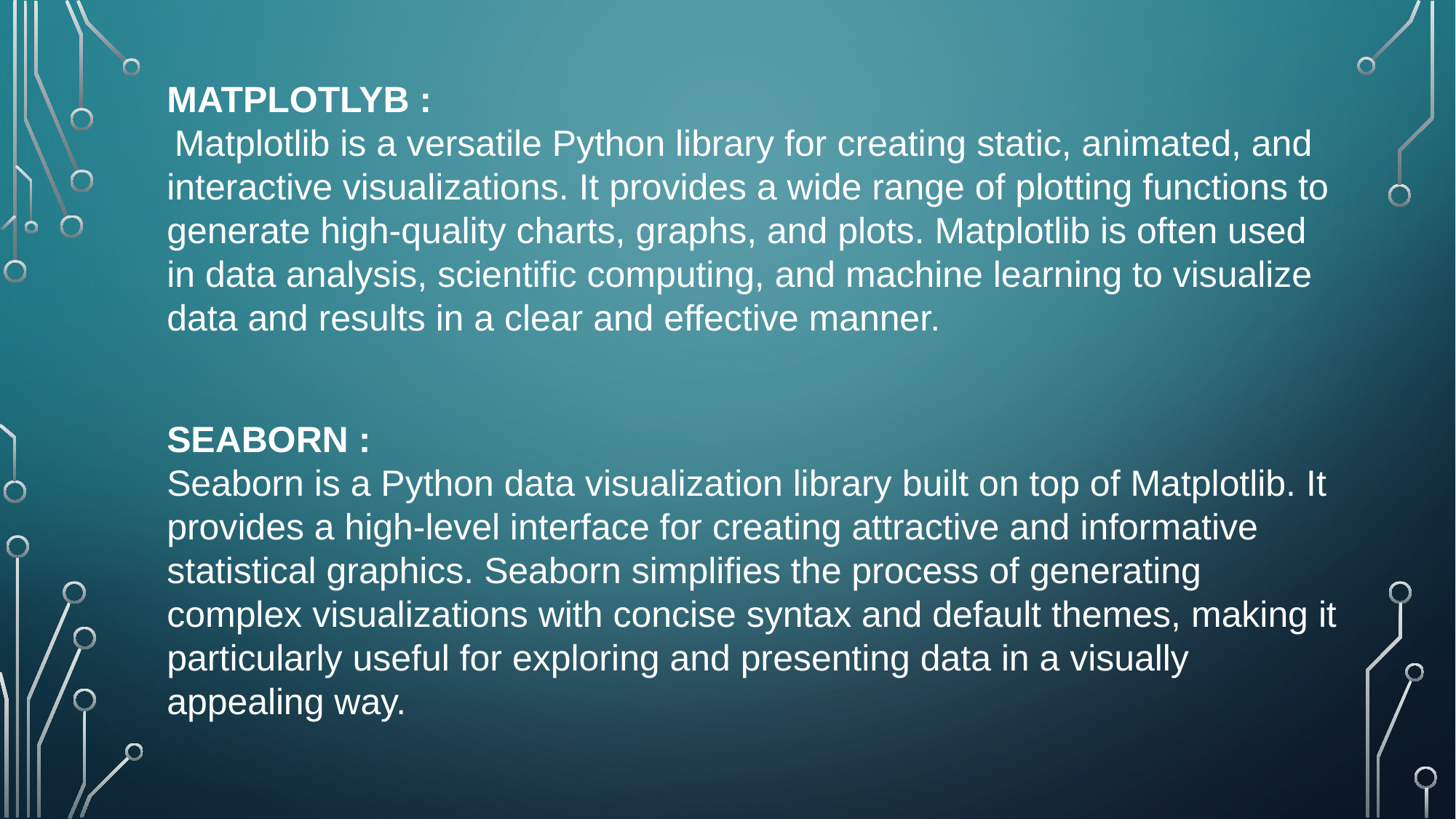

MATPLOTLYB :
 Matplotlib is a versatile Python library for creating static, animated, and interactive visualizations. It provides a wide range of plotting functions to generate high-quality charts, graphs, and plots. Matplotlib is often used in data analysis, scientific computing, and machine learning to visualize data and results in a clear and effective manner.
SEABORN :
Seaborn is a Python data visualization library built on top of Matplotlib. It provides a high-level interface for creating attractive and informative statistical graphics. Seaborn simplifies the process of generating complex visualizations with concise syntax and default themes, making it particularly useful for exploring and presenting data in a visually appealing way.